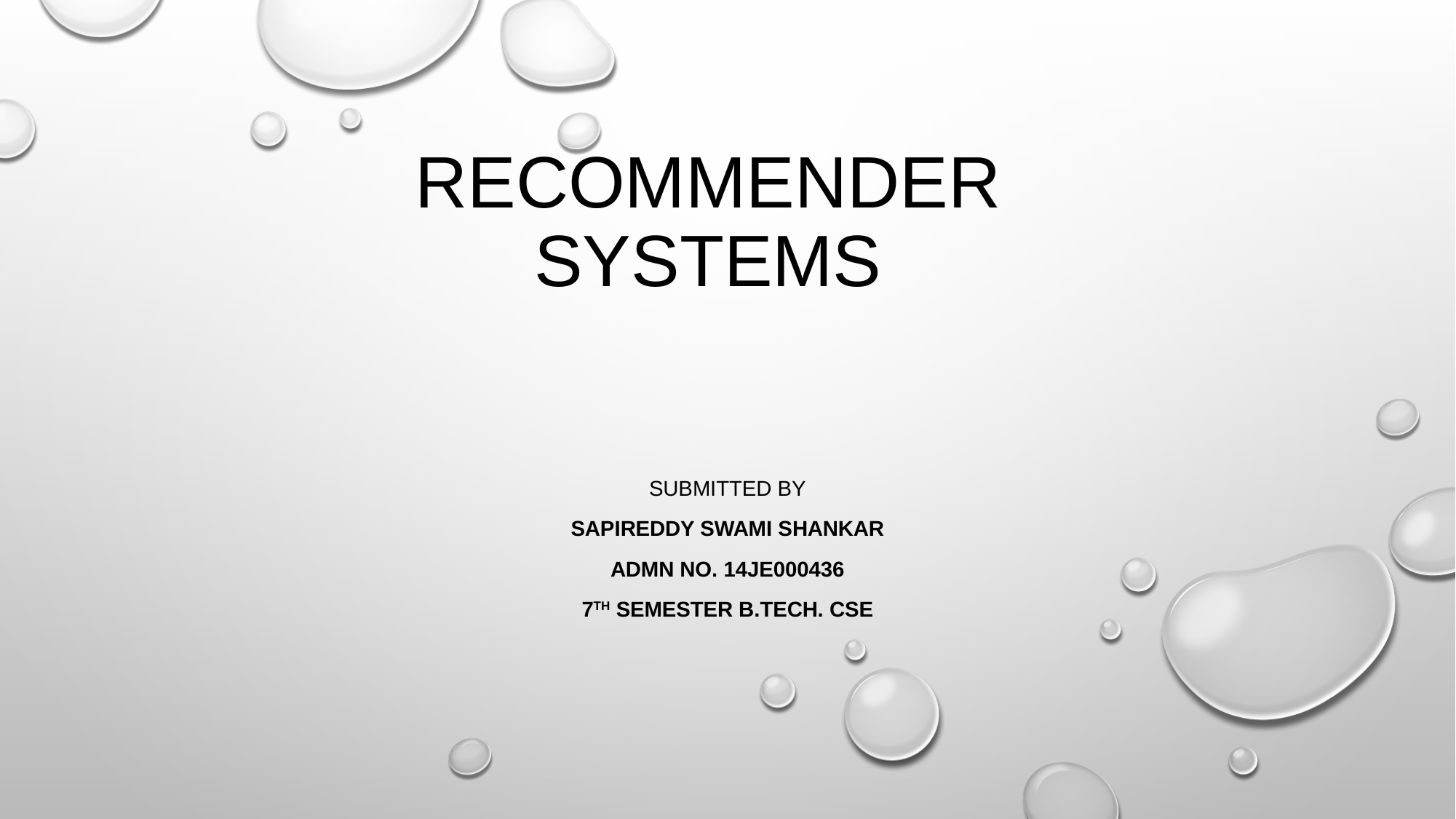

# RECOMMENDER SYSTEMS
Submitted by
SAPIREDDY SWAMI SHANKAR
ADMN NO. 14JE000436
7TH Semester B.Tech. CSE